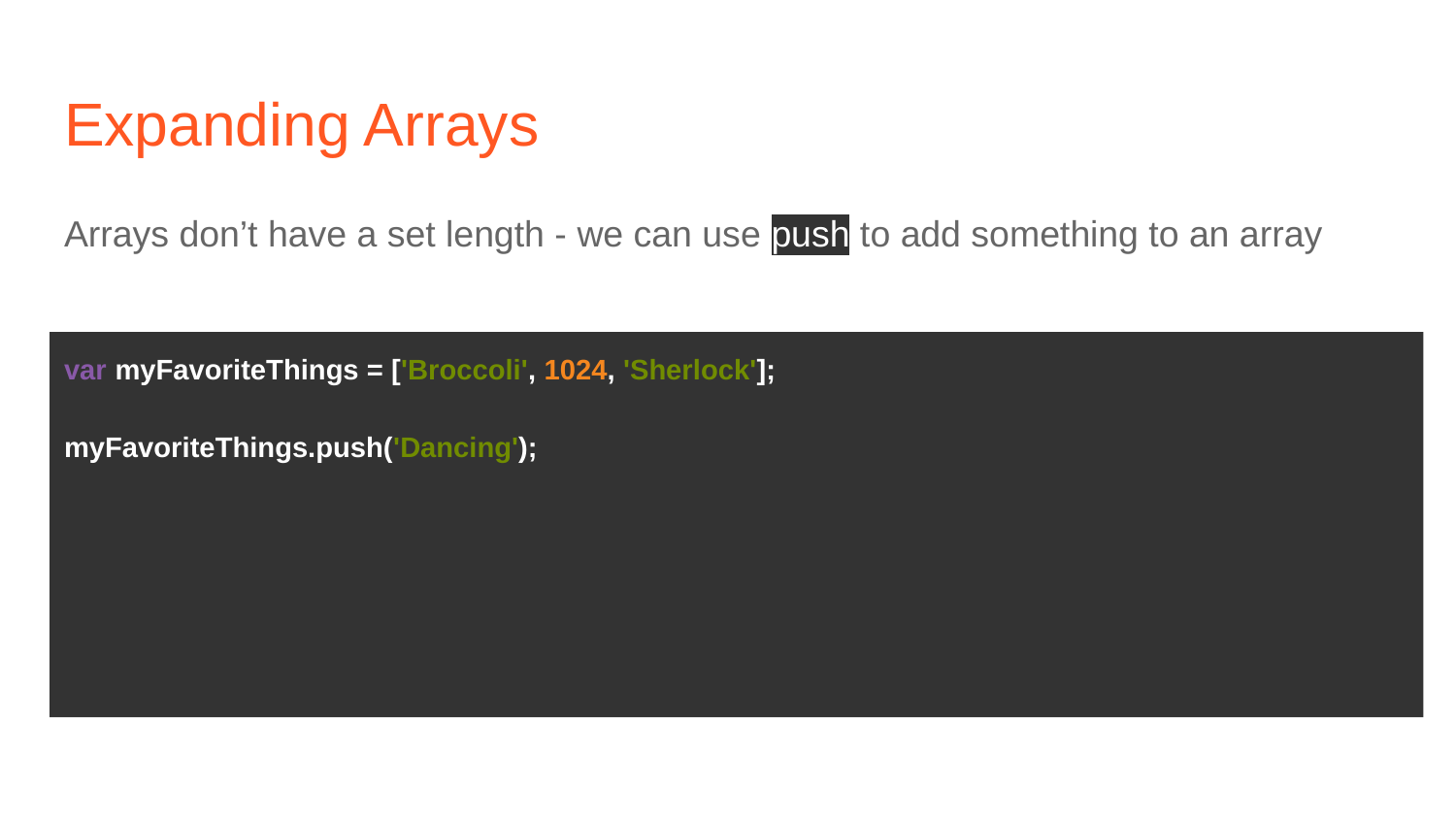

# Expanding Arrays
Arrays don’t have a set length - we can use push to add something to an array
var myFavoriteThings = ['Broccoli', 1024, 'Sherlock'];
myFavoriteThings.push('Dancing');